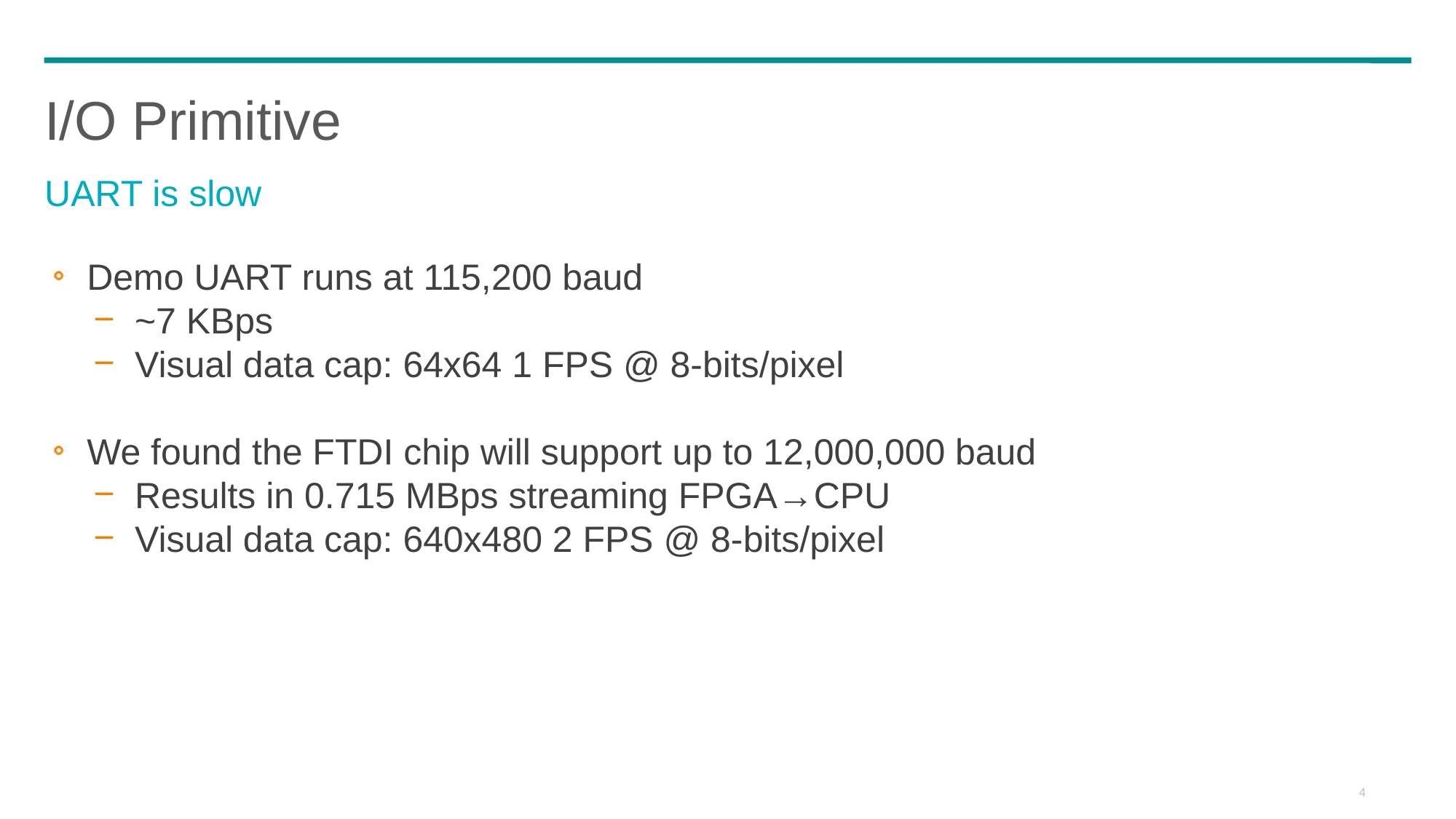

I/O Primitive
UART is slow

Demo UART runs at 115,200 baud
~7 KBps
Visual data cap: 64x64 1 FPS @ 8-bits/pixel

We found the FTDI chip will support up to 12,000,000 baud
Results in 0.715 MBps streaming FPGA→CPU
Visual data cap: 640x480 2 FPS @ 8-bits/pixel